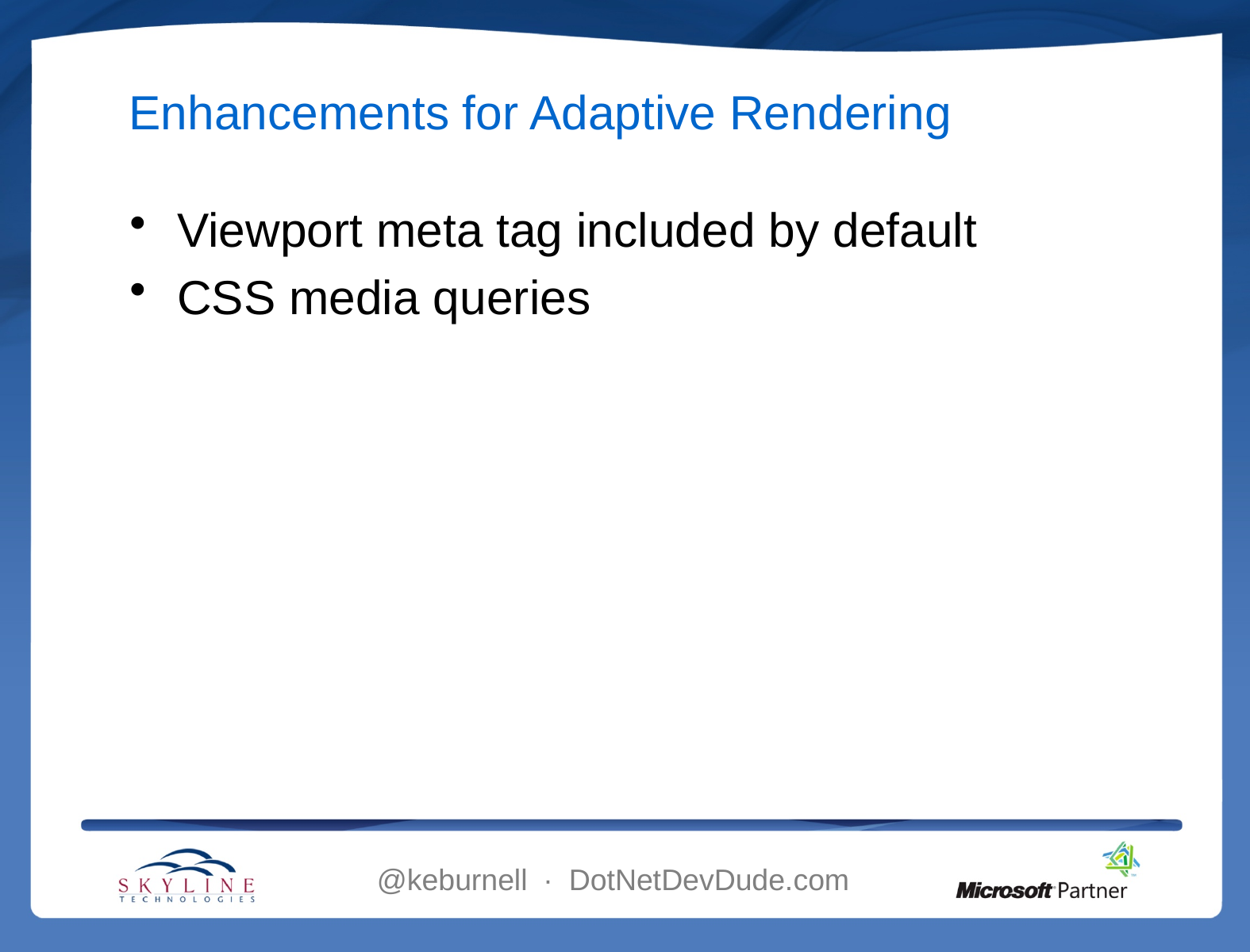

# Enhancements for Adaptive Rendering
Viewport meta tag included by default
CSS media queries

@keburnell  ∙  DotNetDevDude.com